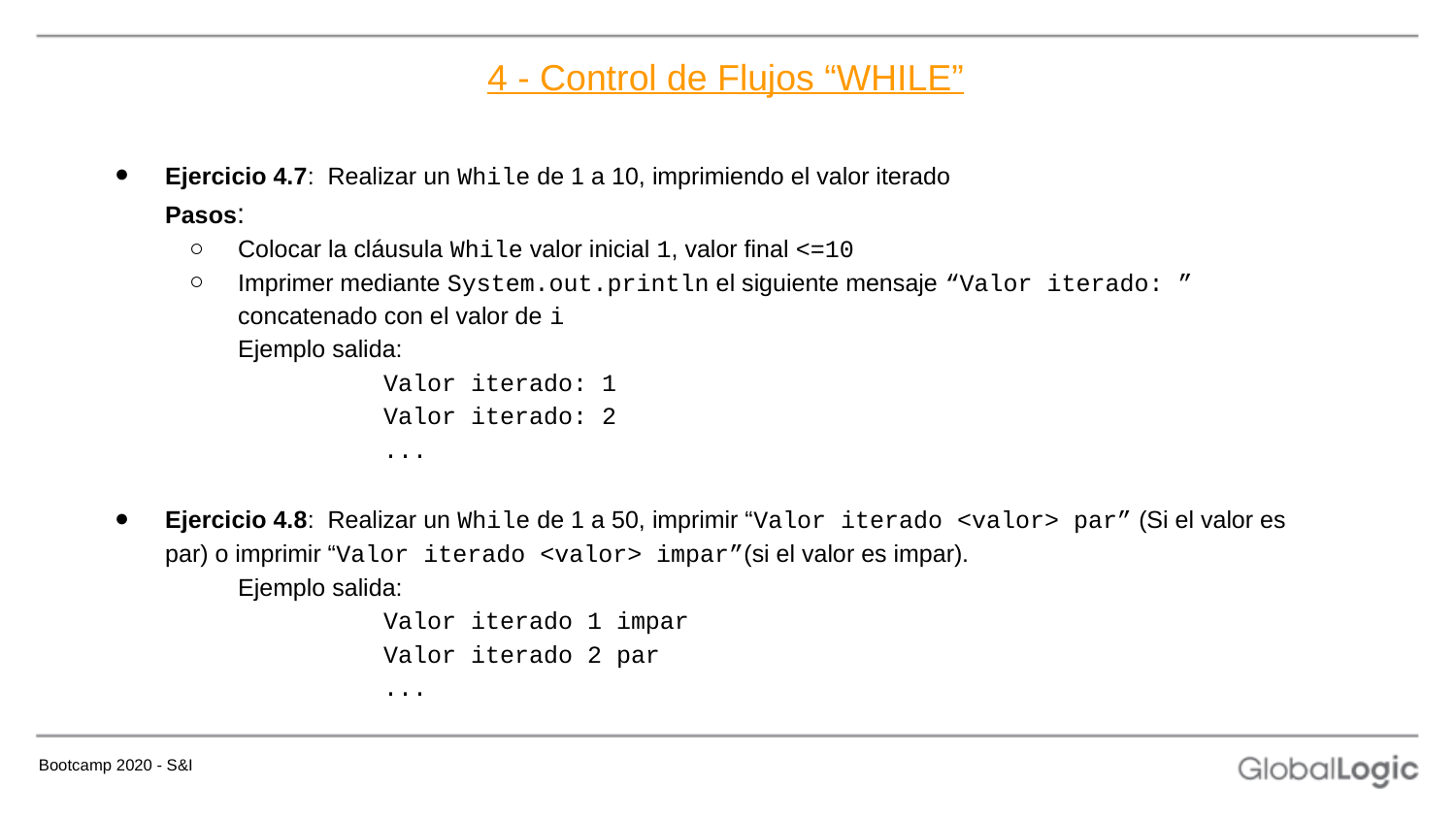

# 4 - Control de Flujos “WHILE”

Ejercicio 4.7:  Realizar un While de 1 a 10, imprimiendo el valor iterado
Pasos:
Colocar la cláusula While valor inicial 1, valor final <=10
Imprimer mediante System.out.println el siguiente mensaje “Valor iterado: ” concatenado con el valor de i
Ejemplo salida:
Valor iterado: 1
Valor iterado: 2
...

Ejercicio 4.8:  Realizar un While de 1 a 50, imprimir “Valor iterado <valor> par” (Si el valor es par) o imprimir “Valor iterado <valor> impar”(si el valor es impar).
Ejemplo salida:
Valor iterado 1 impar
Valor iterado 2 par
...

Bootcamp 2020 - S&I